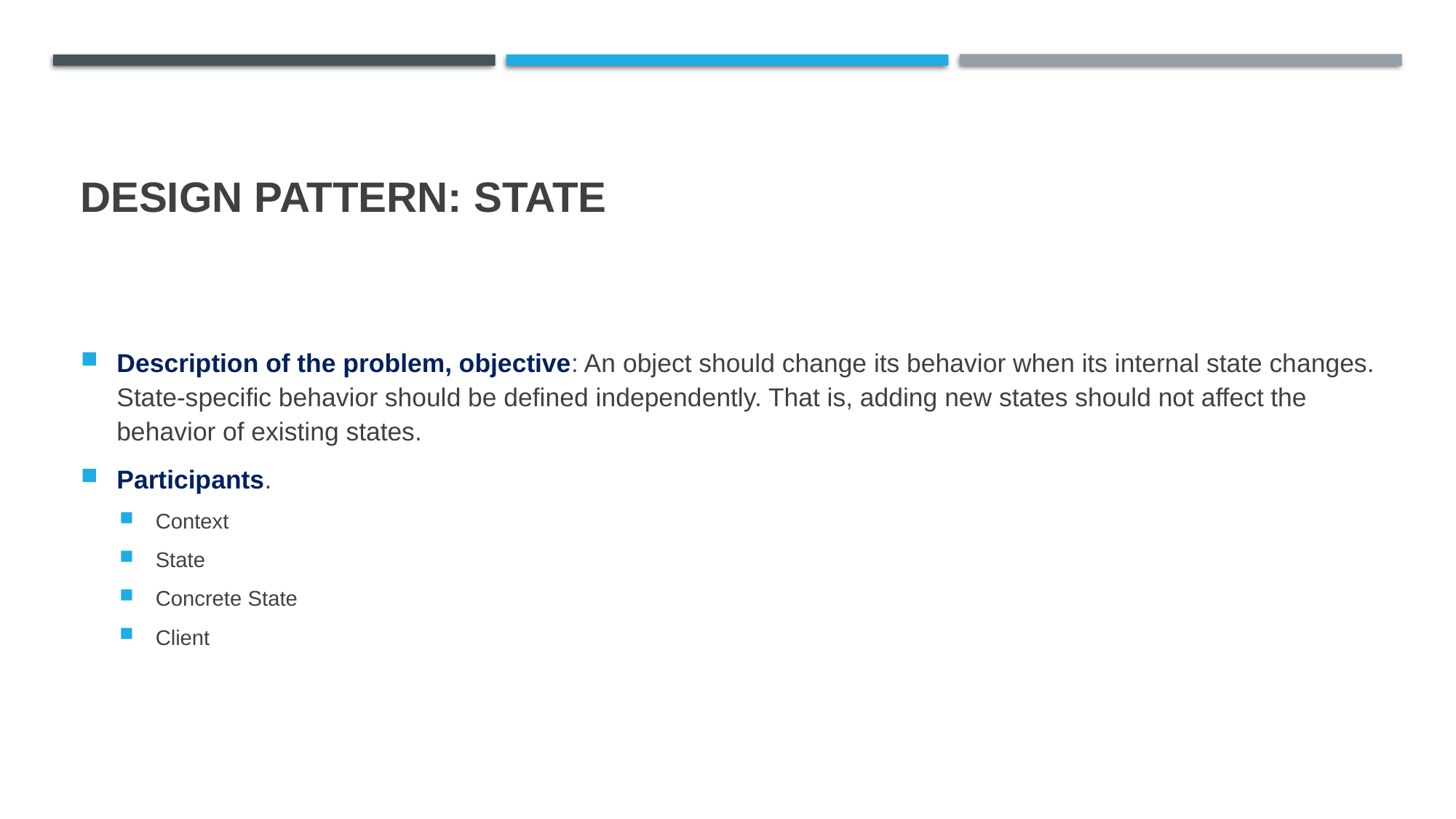

# Design Pattern: State
Description of the problem, objective: An object should change its behavior when its internal state changes. State-specific behavior should be defined independently. That is, adding new states should not affect the behavior of existing states.
Participants.
Context
State
Concrete State
Client